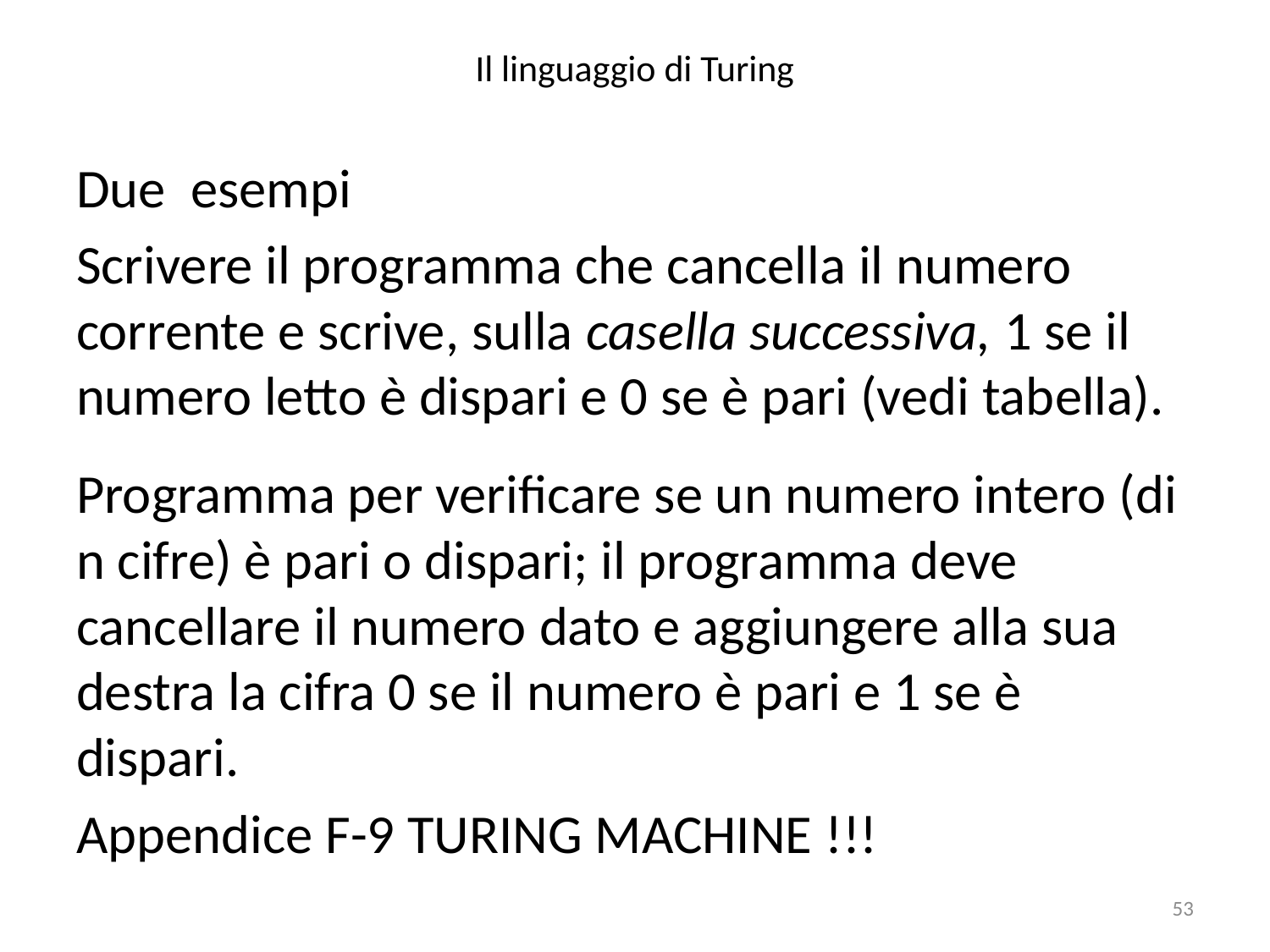

# Il linguaggio di Turing
Due  esempi
Scrivere il programma che cancella il numero corrente e scrive, sulla casella successiva, 1 se il numero letto è dispari e 0 se è pari (vedi tabella).

Programma per verificare se un numero intero (di n cifre) è pari o dispari; il programma deve cancellare il numero dato e aggiungere alla sua destra la cifra 0 se il numero è pari e 1 se è dispari.
Appendice F-9 TURING MACHINE !!!

53